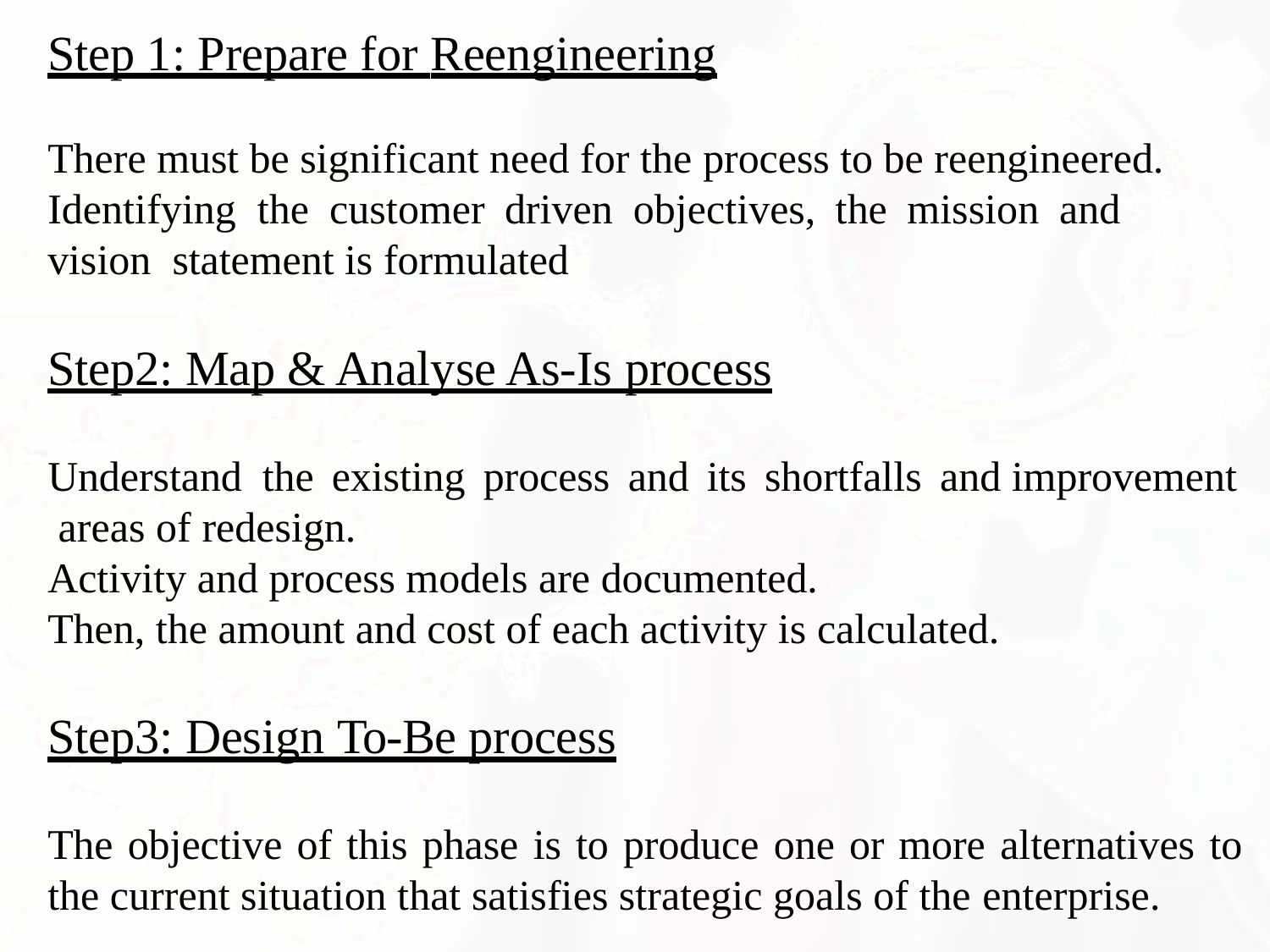

# Step 1: Prepare for Reengineering
There must be significant need for the process to be reengineered.  Identifying	the	customer	driven	objectives,	the	mission	and	vision  statement is formulated

Step2: Map & Analyse As-Is process

Understand	the	existing	process	and	its	shortfalls	and improvement  areas of redesign.
Activity and process models are documented.
Then, the amount and cost of each activity is calculated.

Step3: Design To-Be process

The objective of this phase is to produce one or more alternatives to
the current situation that satisfies strategic goals of the enterprise.